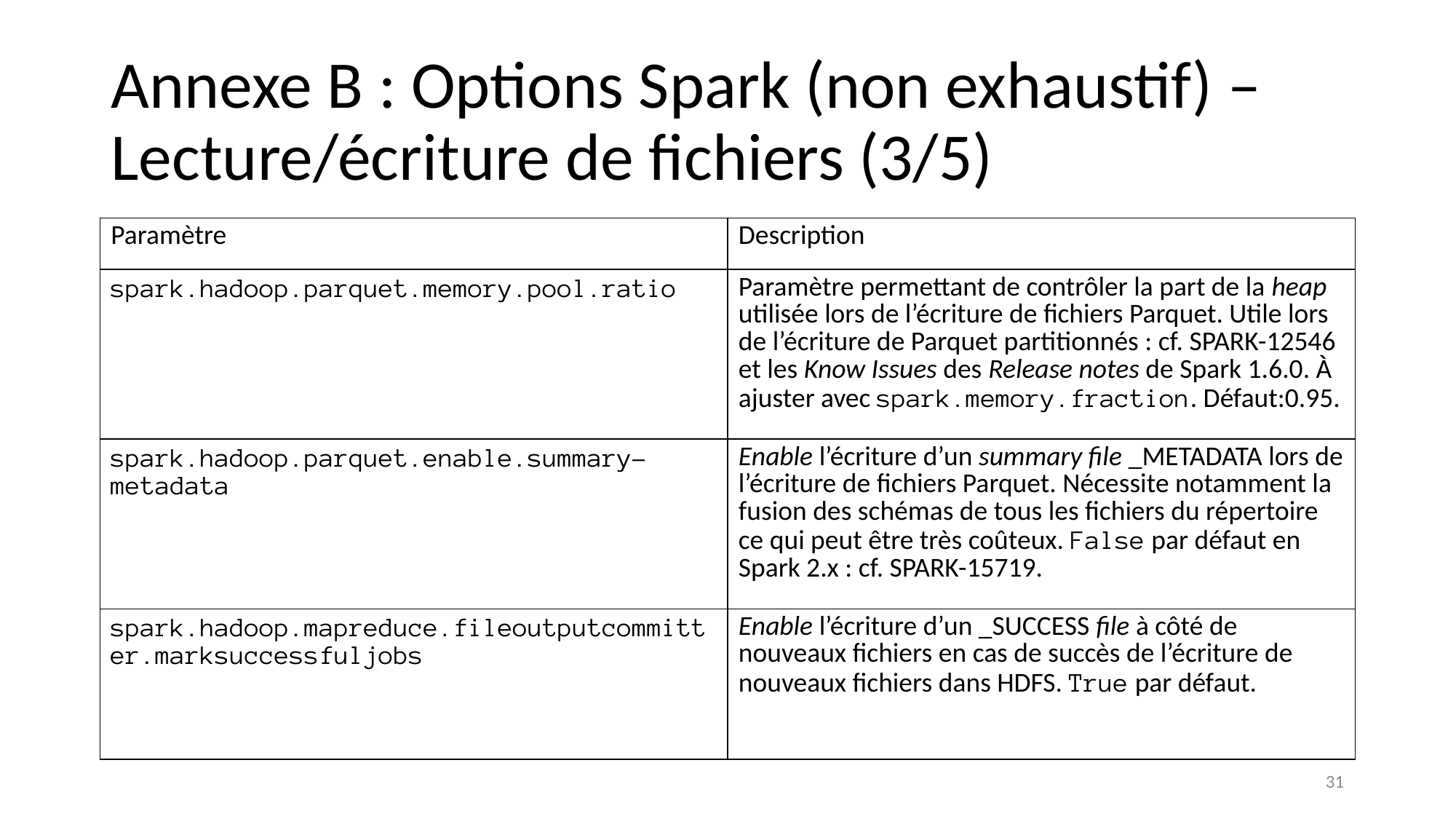

# Annexe B : Options Spark (non exhaustif) – Lecture/écriture de fichiers (3/5)
| Paramètre | Description |
| --- | --- |
| spark.hadoop.parquet.memory.pool.ratio | Paramètre permettant de contrôler la part de la heap utilisée lors de l’écriture de fichiers Parquet. Utile lors de l’écriture de Parquet partitionnés : cf. SPARK-12546 et les Know Issues des Release notes de Spark 1.6.0. À ajuster avec spark.memory.fraction. Défaut:0.95. |
| spark.hadoop.parquet.enable.summary-metadata | Enable l’écriture d’un summary file \_METADATA lors de l’écriture de fichiers Parquet. Nécessite notamment la fusion des schémas de tous les fichiers du répertoire ce qui peut être très coûteux. False par défaut en Spark 2.x : cf. SPARK-15719. |
| spark.hadoop.mapreduce.fileoutputcommitter.marksuccessfuljobs | Enable l’écriture d’un \_SUCCESS file à côté de nouveaux fichiers en cas de succès de l’écriture de nouveaux fichiers dans HDFS. True par défaut. |
31